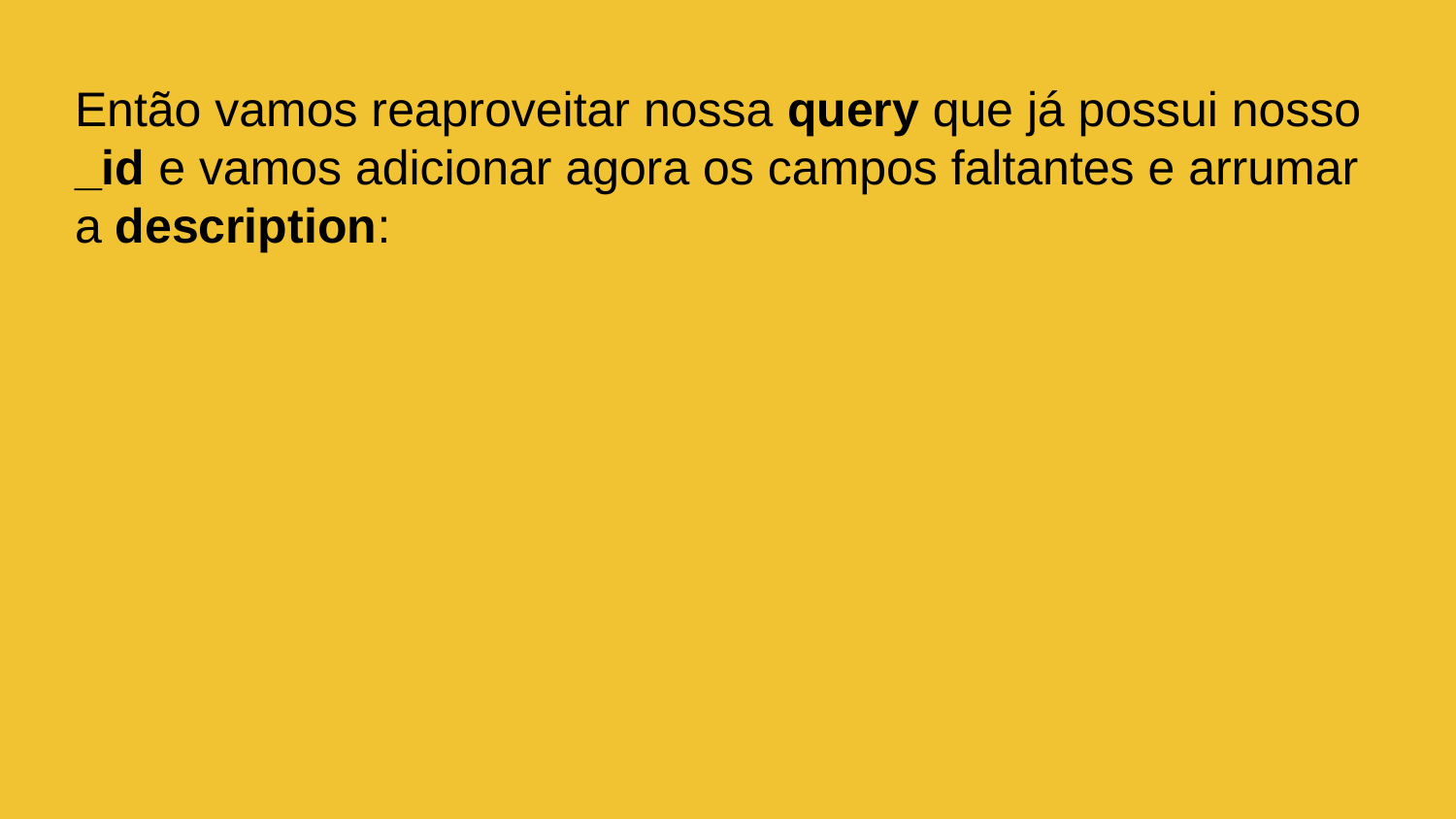

Então vamos reaproveitar nossa query que já possui nosso _id e vamos adicionar agora os campos faltantes e arrumar a description: